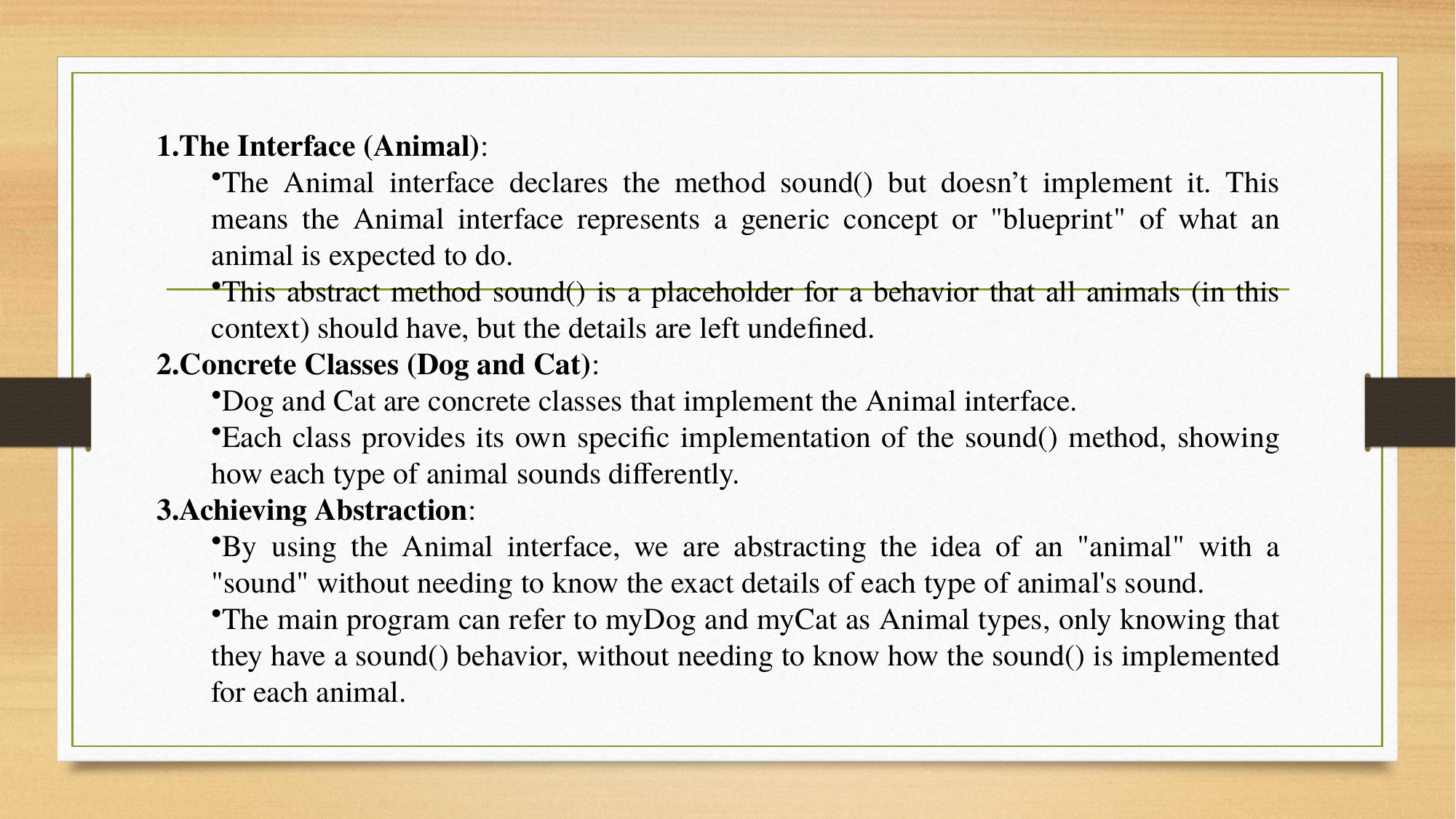

The Interface (Animal):
The Animal interface declares the method sound() but doesn’t implement it. This means the Animal interface represents a generic concept or "blueprint" of what an animal is expected to do.
This abstract method sound() is a placeholder for a behavior that all animals (in this context) should have, but the details are left undefined.
Concrete Classes (Dog and Cat):
Dog and Cat are concrete classes that implement the Animal interface.
Each class provides its own specific implementation of the sound() method, showing how each type of animal sounds differently.
Achieving Abstraction:
By using the Animal interface, we are abstracting the idea of an "animal" with a "sound" without needing to know the exact details of each type of animal's sound.
The main program can refer to myDog and myCat as Animal types, only knowing that they have a sound() behavior, without needing to know how the sound() is implemented for each animal.

# How Abstraction Works Here